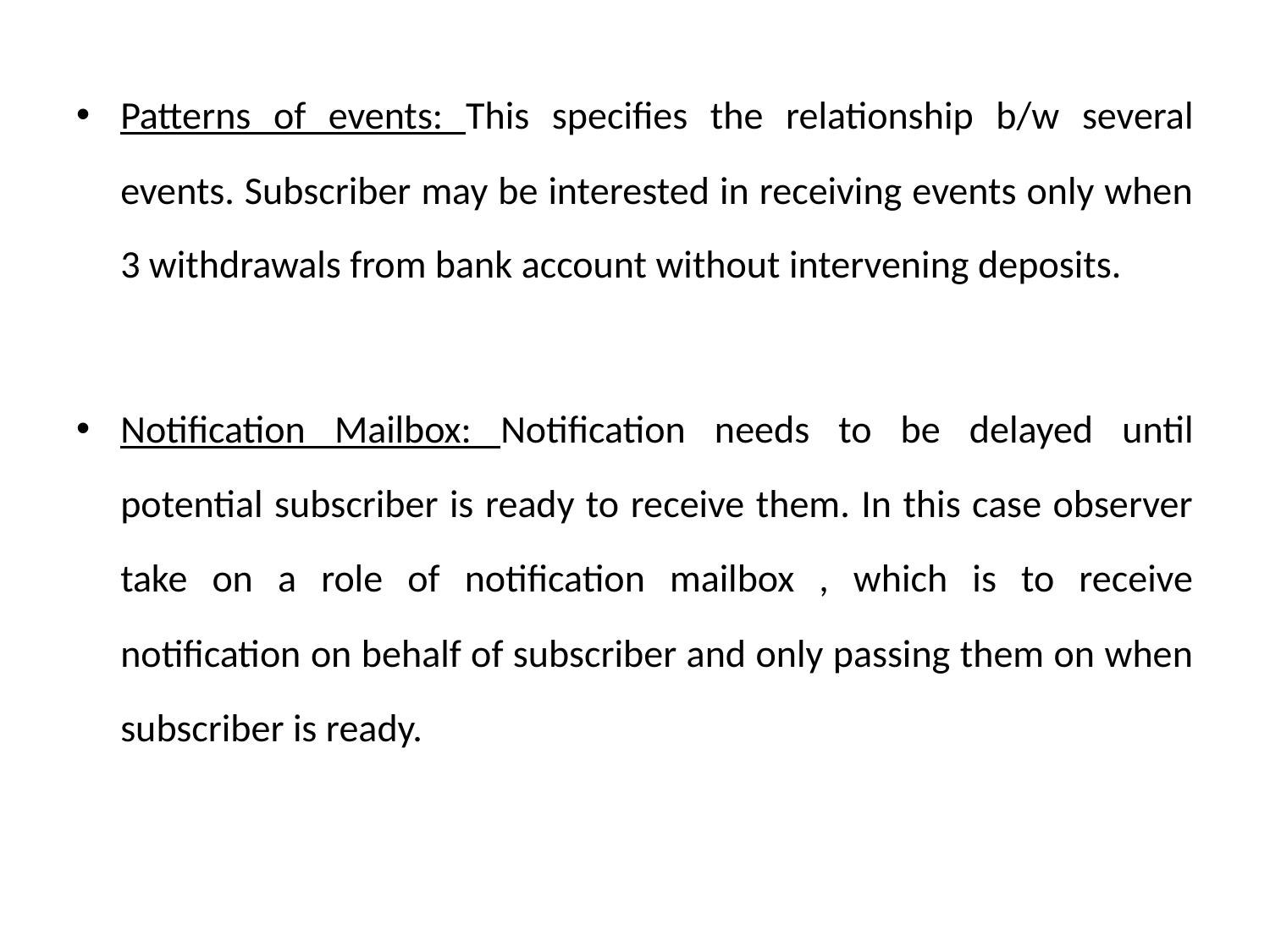

Patterns of events: This specifies the relationship b/w several events. Subscriber may be interested in receiving events only when 3 withdrawals from bank account without intervening deposits.

Notification Mailbox: Notification needs to be delayed until potential subscriber is ready to receive them. In this case observer take on a role of notification mailbox , which is to receive notification on behalf of subscriber and only passing them on when subscriber is ready.